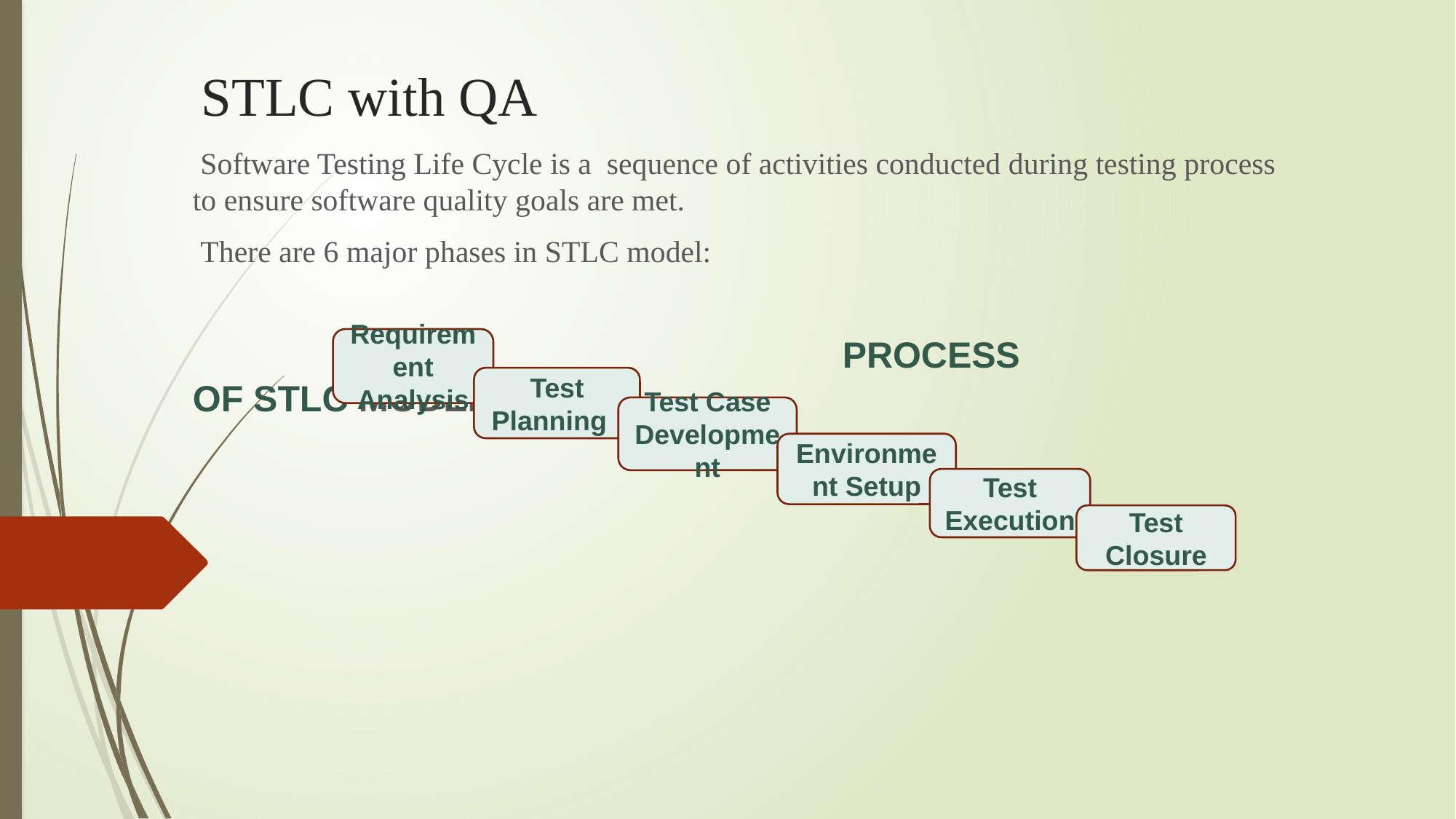

# STLC with QA
 Software Testing Life Cycle is a  sequence of activities conducted during testing process to ensure software quality goals are met.
 There are 6 major phases in STLC model:

                                                                                              PROCESS OF STLC MODEL
Requirement Analysis
Test Planning
Test Case Development
Environment Setup
Test Execution
Test Closure